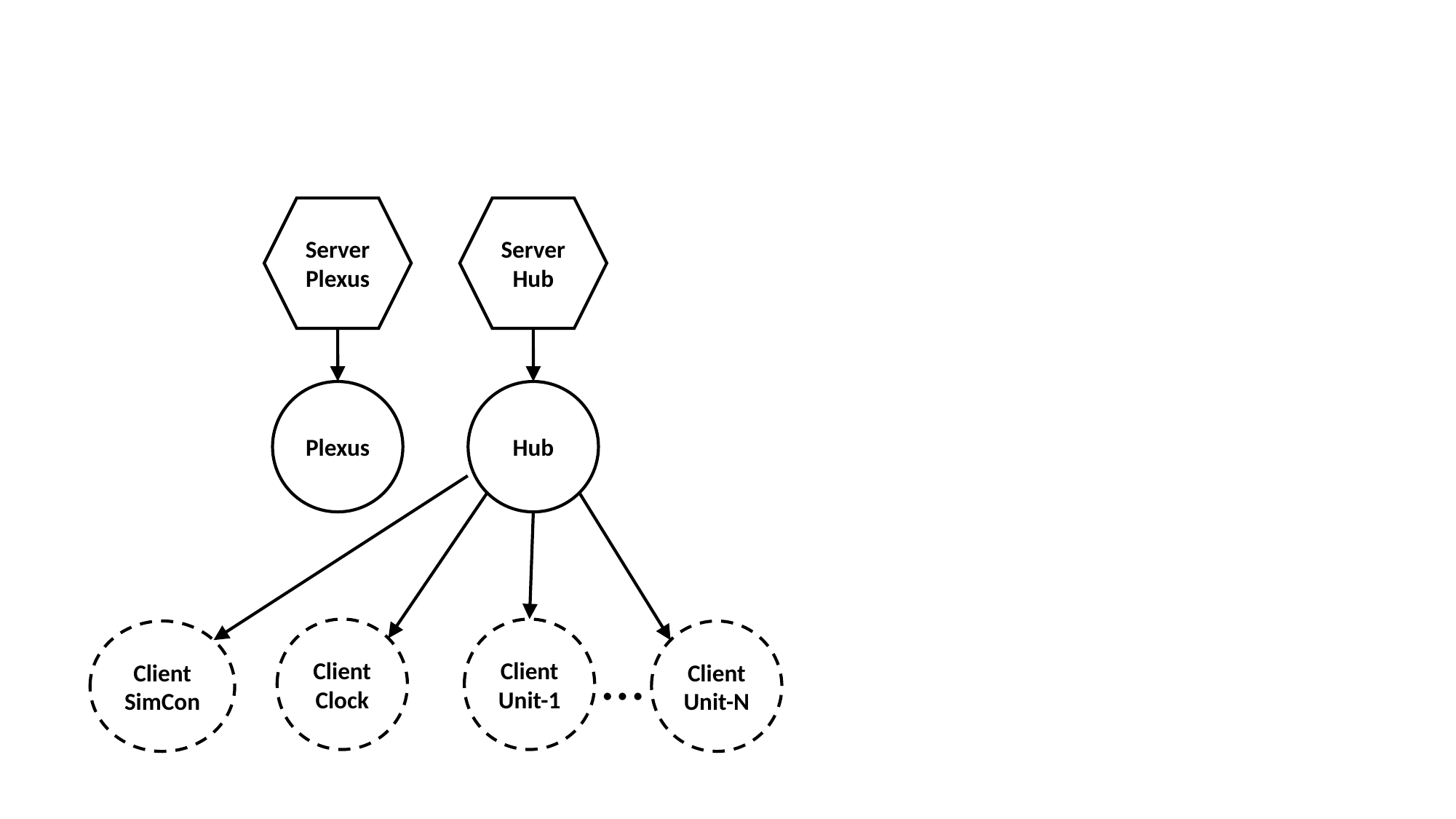

Server
Plexus
Server
Hub
Plexus
Hub
Client
Clock
Client
Unit-1
Client
SimCon
Client
Unit-N
…